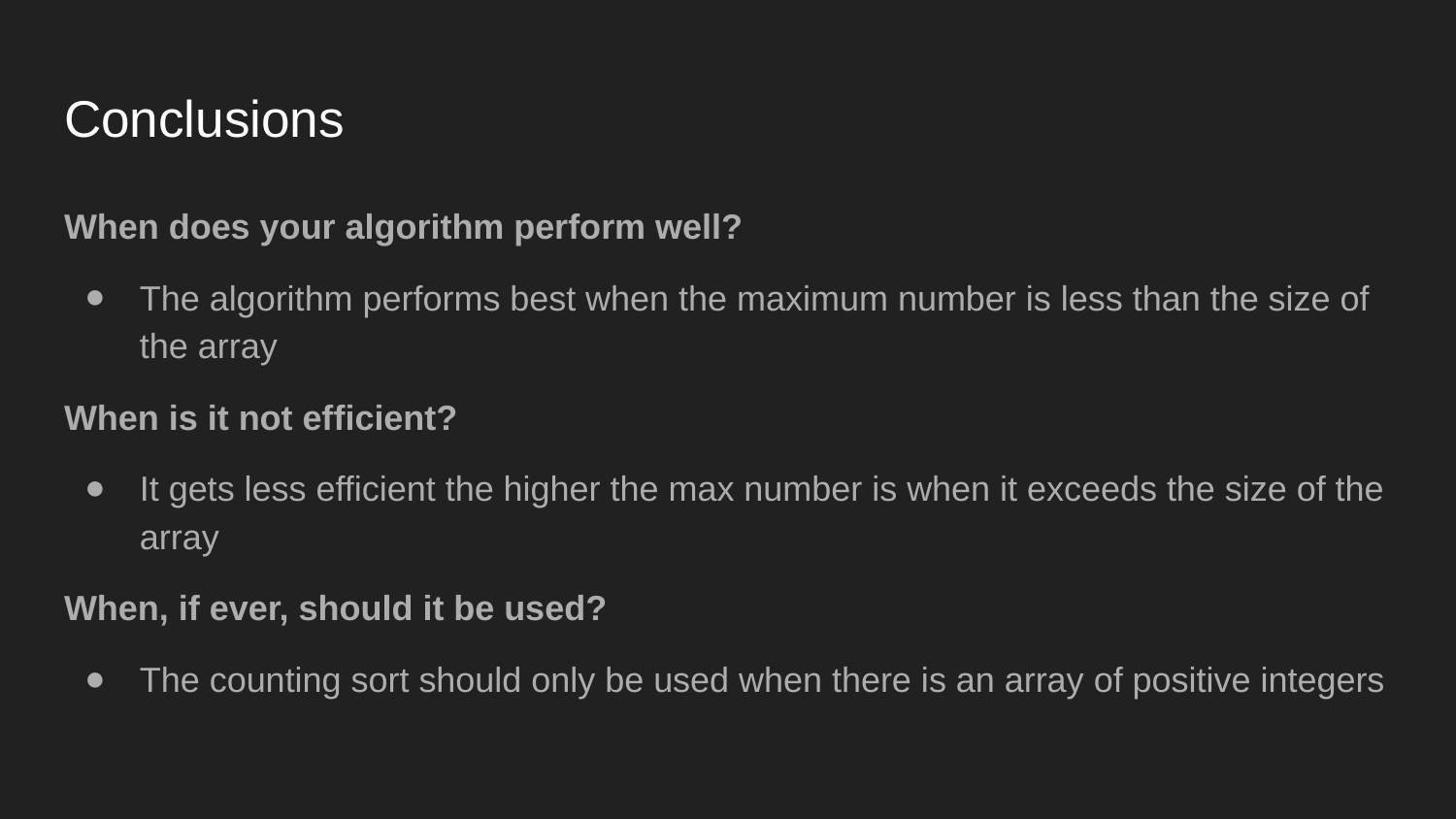

# Conclusions
When does your algorithm perform well?
The algorithm performs best when the maximum number is less than the size of the array
When is it not efficient?
It gets less efficient the higher the max number is when it exceeds the size of the array
When, if ever, should it be used?
The counting sort should only be used when there is an array of positive integers